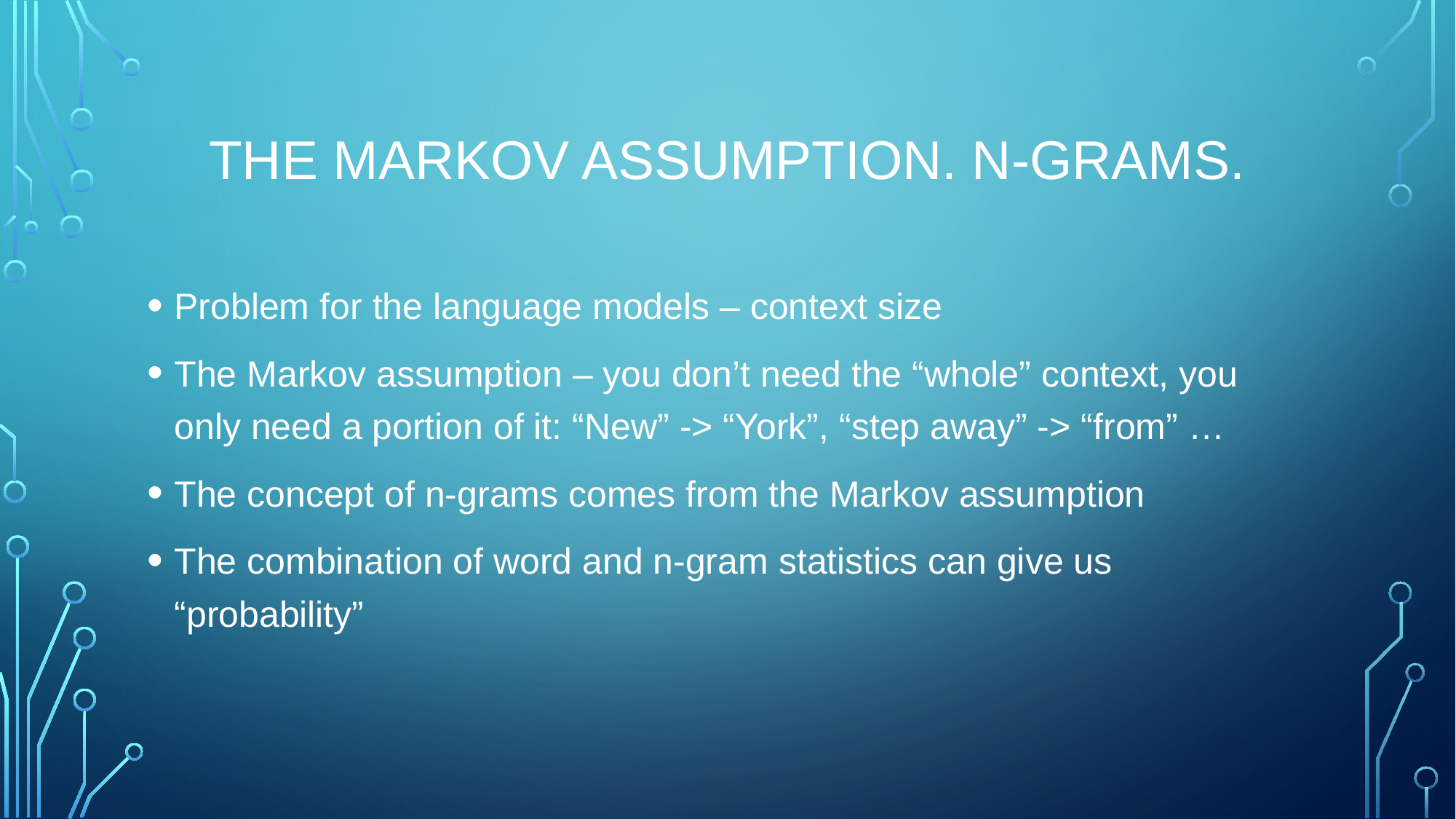

# The Markov Assumption. N-Grams.
Problem for the language models – context size
The Markov assumption – you don’t need the “whole” context, you only need a portion of it: “New” -> “York”, “step away” -> “from” …
The concept of n-grams comes from the Markov assumption
The combination of word and n-gram statistics can give us “probability”